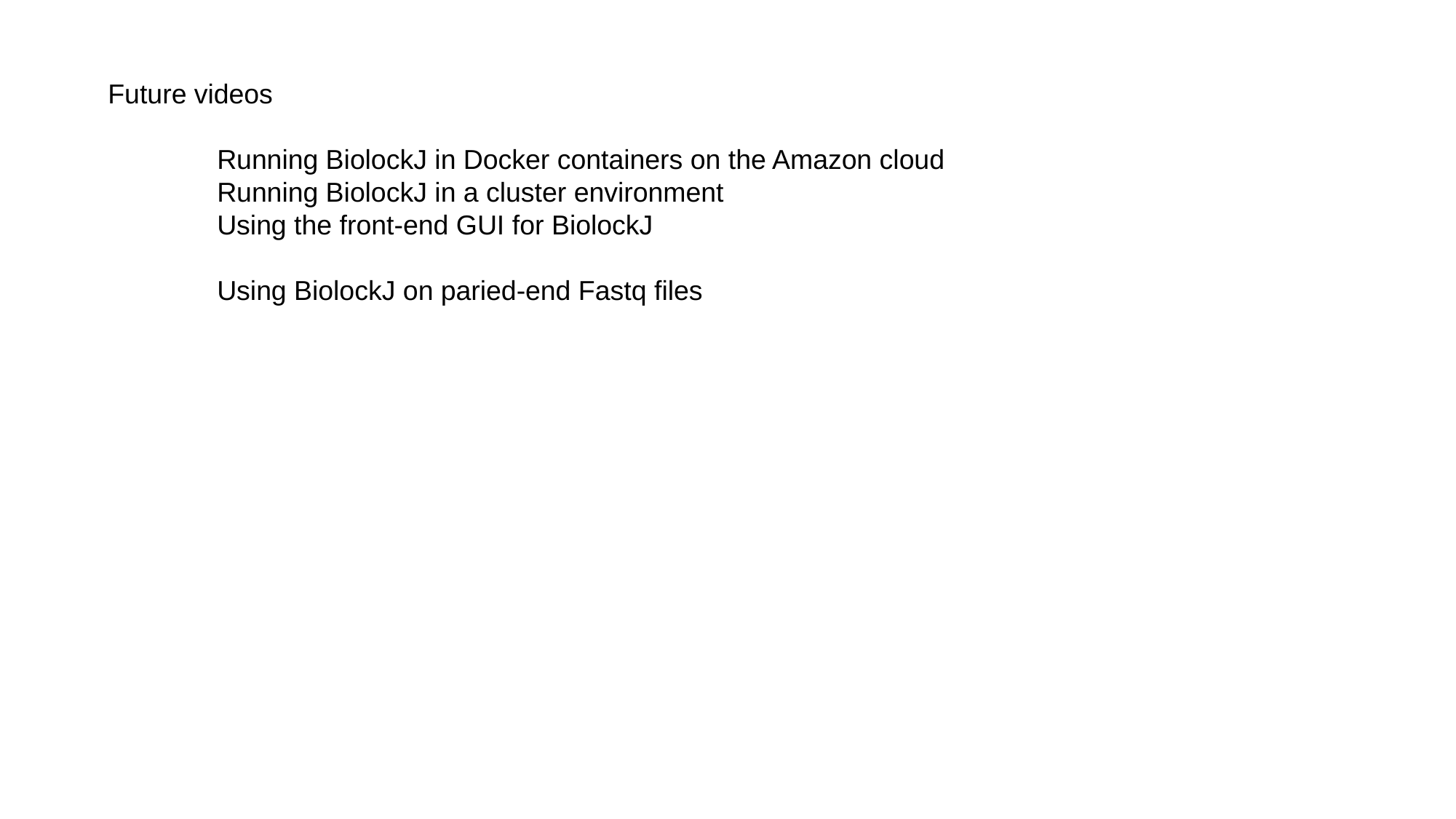

Future videos

	Running BiolockJ in Docker containers on the Amazon cloud
	Running BiolockJ in a cluster environment
	Using the front-end GUI for BiolockJ

	Using BiolockJ on paried-end Fastq files